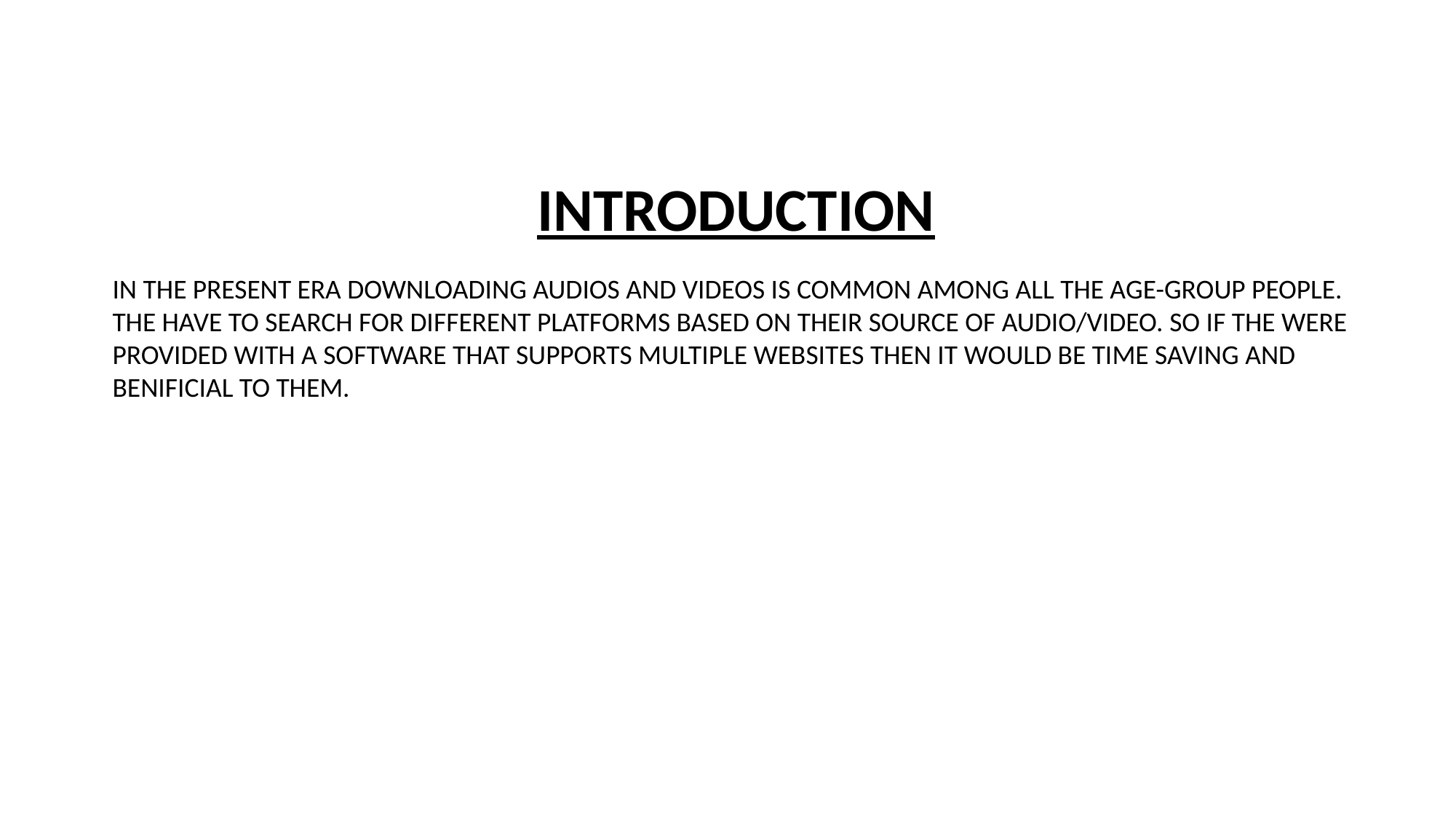

INTRODUCTION
IN THE PRESENT ERA DOWNLOADING AUDIOS AND VIDEOS IS COMMON AMONG ALL THE AGE-GROUP PEOPLE. THE HAVE TO SEARCH FOR DIFFERENT PLATFORMS BASED ON THEIR SOURCE OF AUDIO/VIDEO. SO IF THE WERE PROVIDED WITH A SOFTWARE THAT SUPPORTS MULTIPLE WEBSITES THEN IT WOULD BE TIME SAVING AND BENIFICIAL TO THEM.